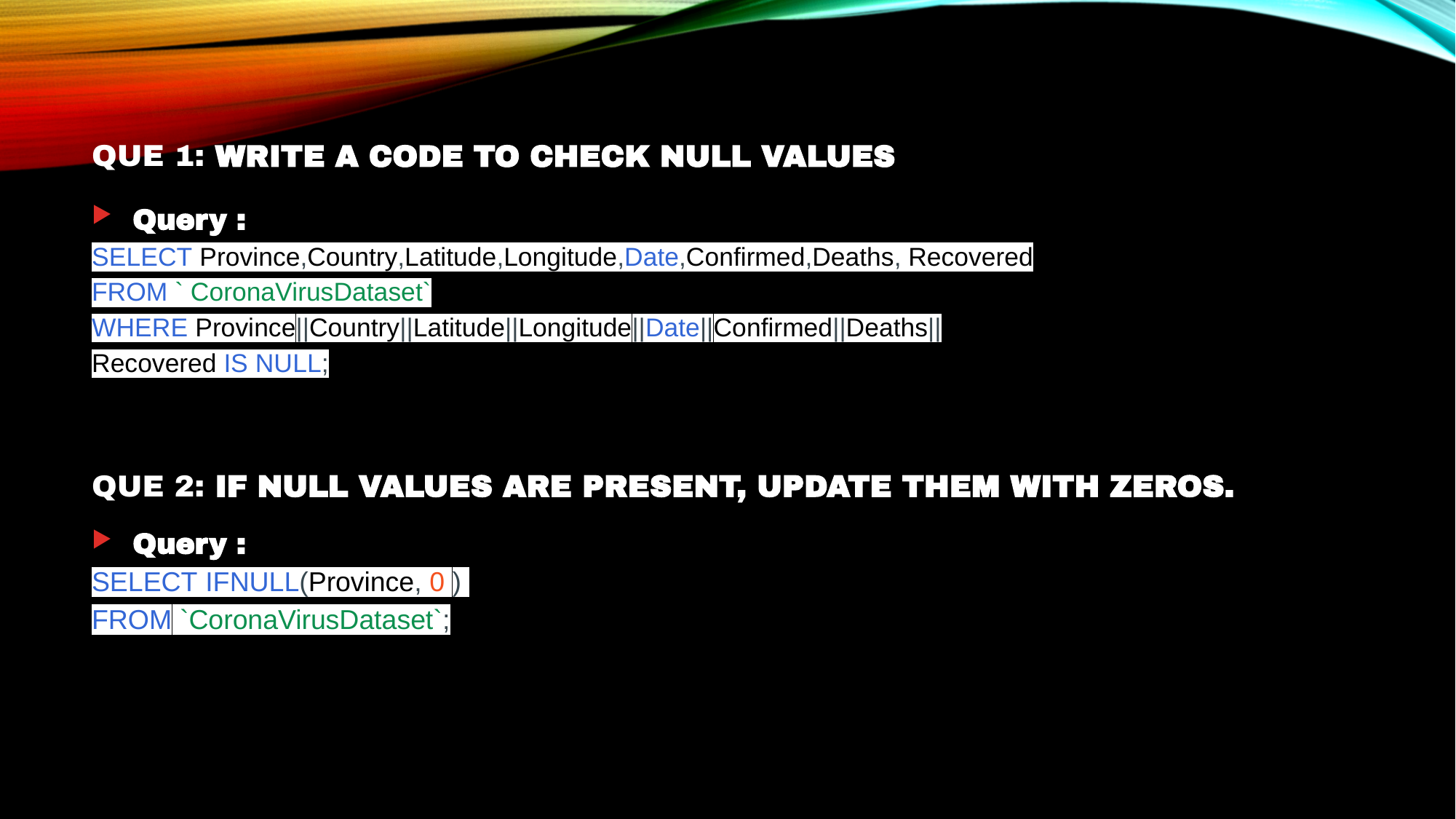

# Que 1: Write a code to check NULL values
Query :
SELECT Province,Country,Latitude,Longitude,Date,Confirmed,Deaths, Recovered
FROM ` CoronaVirusDataset`
WHERE Province||Country||Latitude||Longitude||Date||Confirmed||Deaths|| Recovered IS NULL;

Que 2: If NULL values are present, update them with zeros.
Query :
SELECT IFNULL(Province, 0 )
FROM `CoronaVirusDataset`;